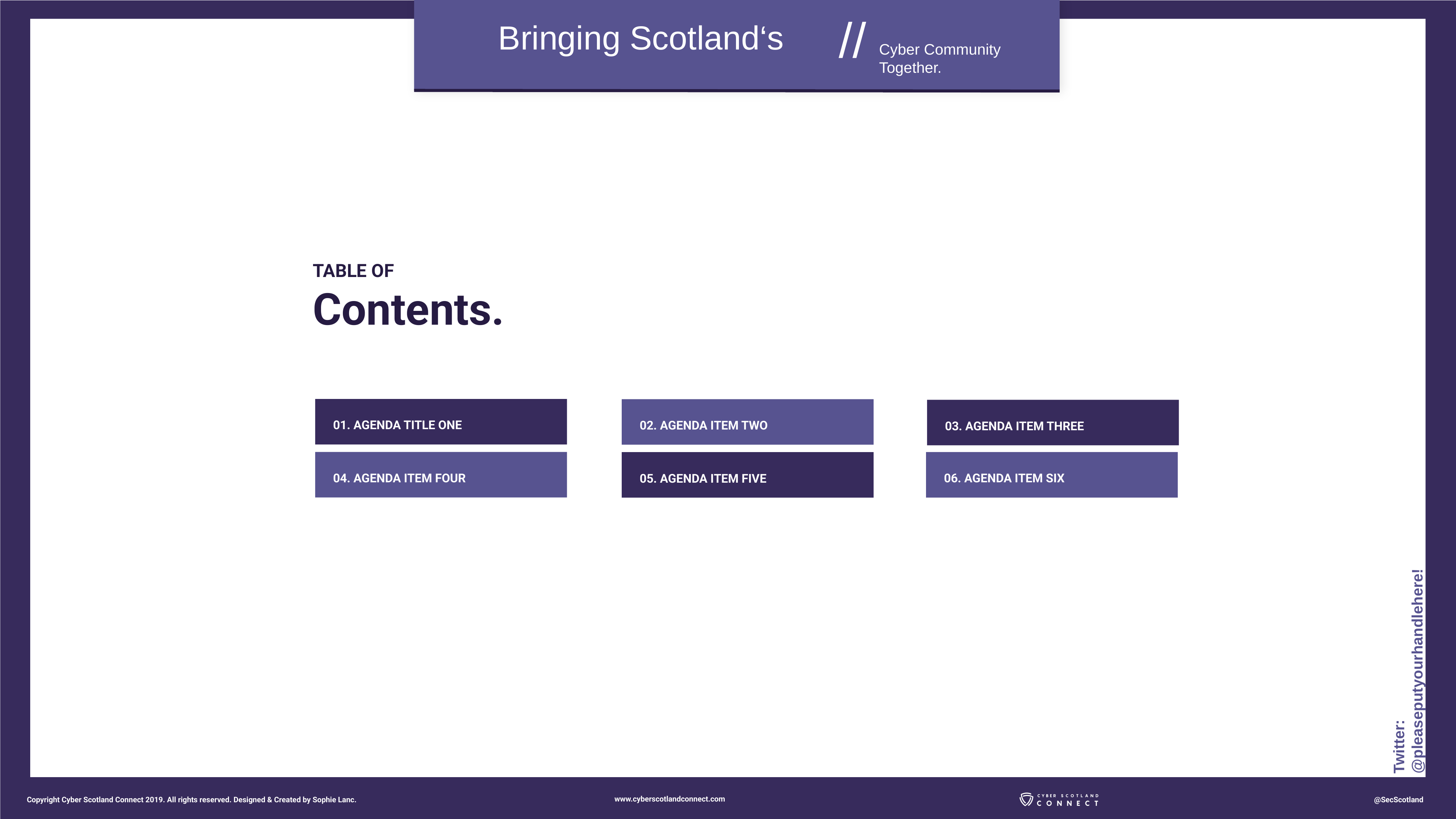

TABLE OF
Contents.
01. AGENDA TITLE ONE
02. AGENDA ITEM TWO
03. AGENDA ITEM THREE
04. AGENDA ITEM FOUR
06. AGENDA ITEM SIX
05. AGENDA ITEM FIVE
Twitter: @pleaseputyourhandlehere!